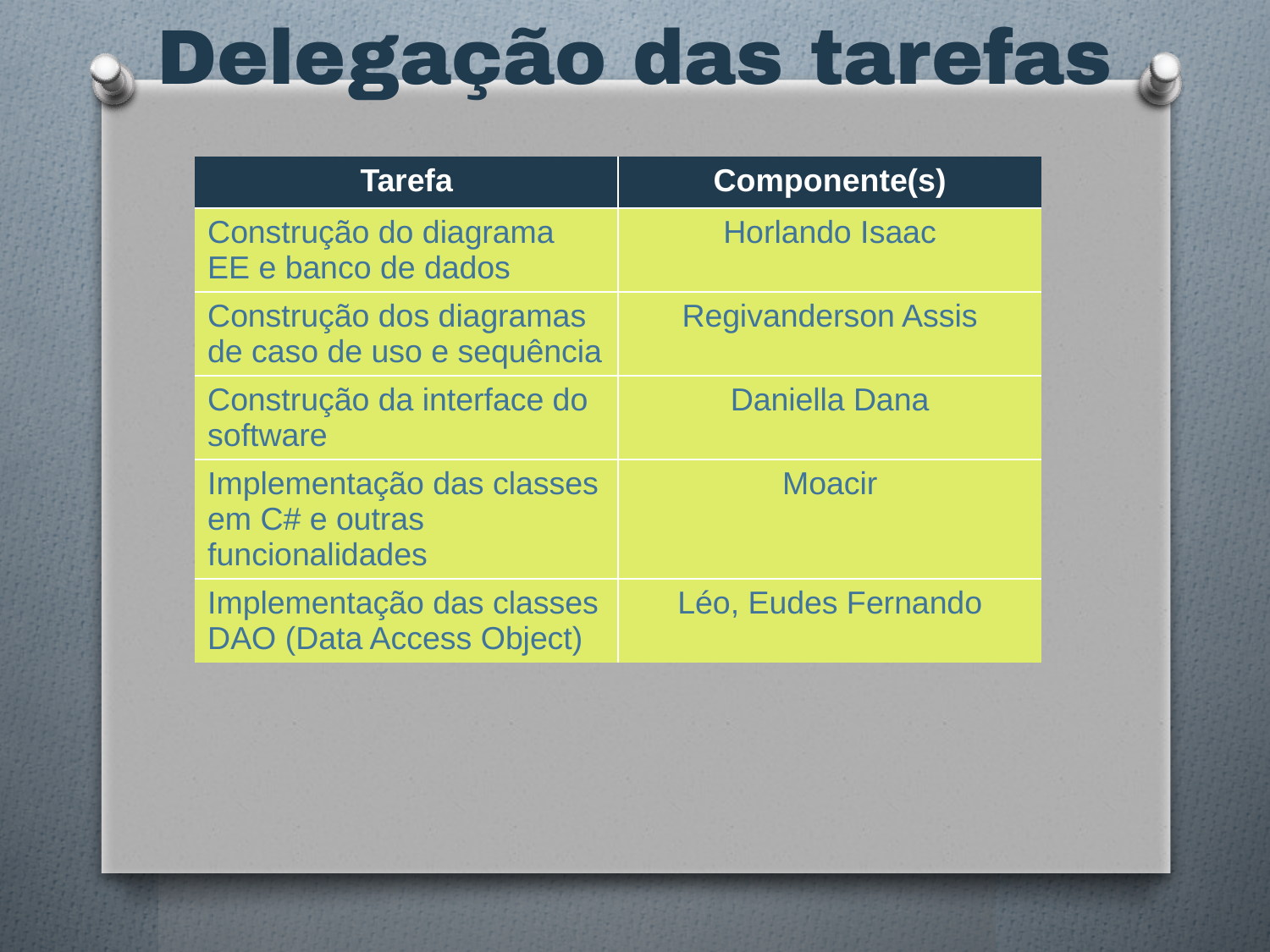

Delegação das tarefas
| Tarefa | Componente(s) |
| --- | --- |
| Construção do diagrama EE e banco de dados | Horlando Isaac |
| Construção dos diagramas de caso de uso e sequência | Regivanderson Assis |
| Construção da interface do software | Daniella Dana |
| Implementação das classes em C# e outras funcionalidades | Moacir |
| Implementação das classes DAO (Data Access Object) | Léo, Eudes Fernando |